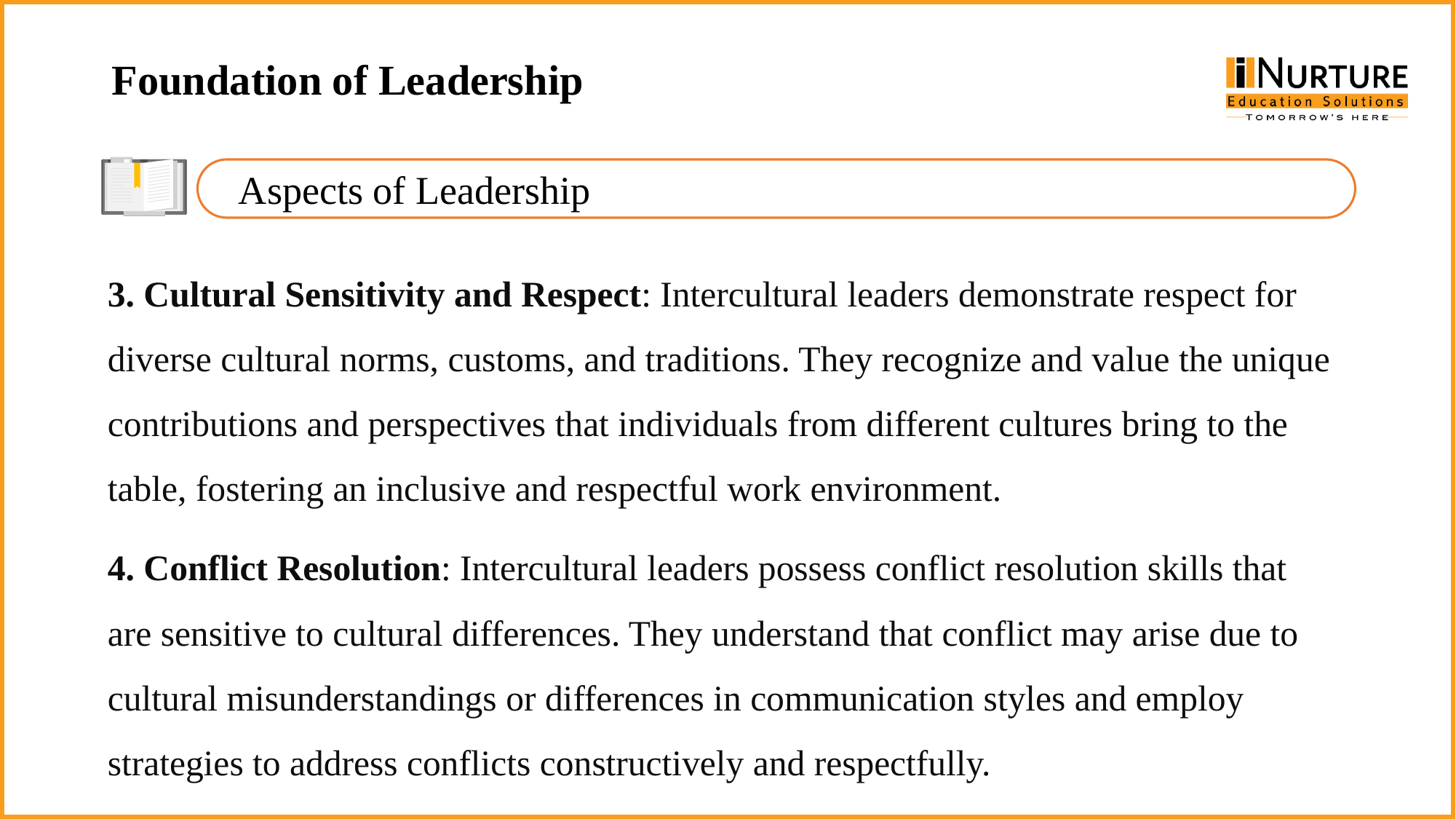

Foundation of Leadership

Aspects of Leadership

3. Cultural Sensitivity and Respect: Intercultural leaders demonstrate respect for diverse cultural norms, customs, and traditions. They recognize and value the unique contributions and perspectives that individuals from different cultures bring to the table, fostering an inclusive and respectful work environment.
4. Conflict Resolution: Intercultural leaders possess conflict resolution skills that are sensitive to cultural differences. They understand that conflict may arise due to cultural misunderstandings or differences in communication styles and employ strategies to address conflicts constructively and respectfully.